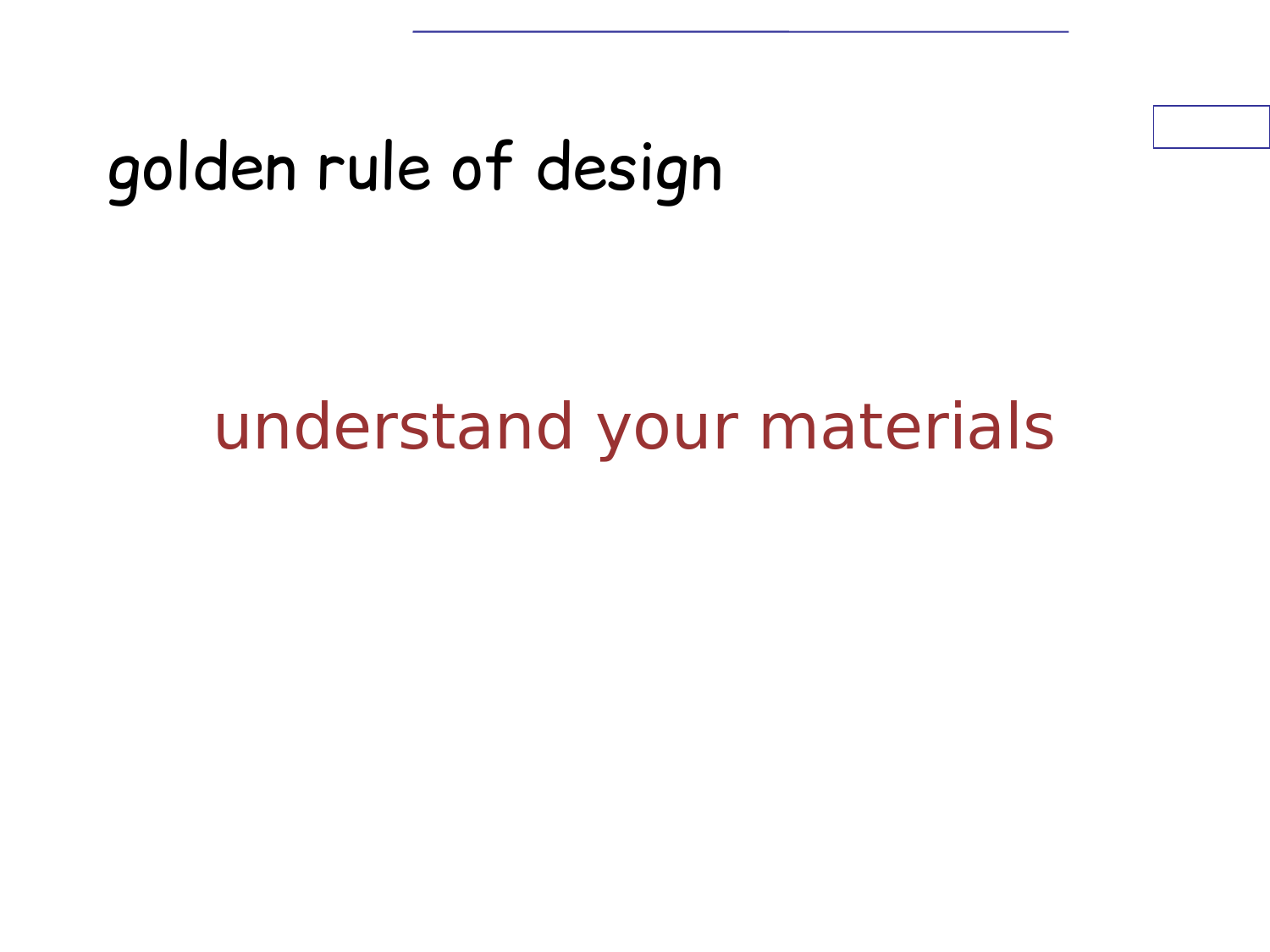

# golden rule of design

understand your materials